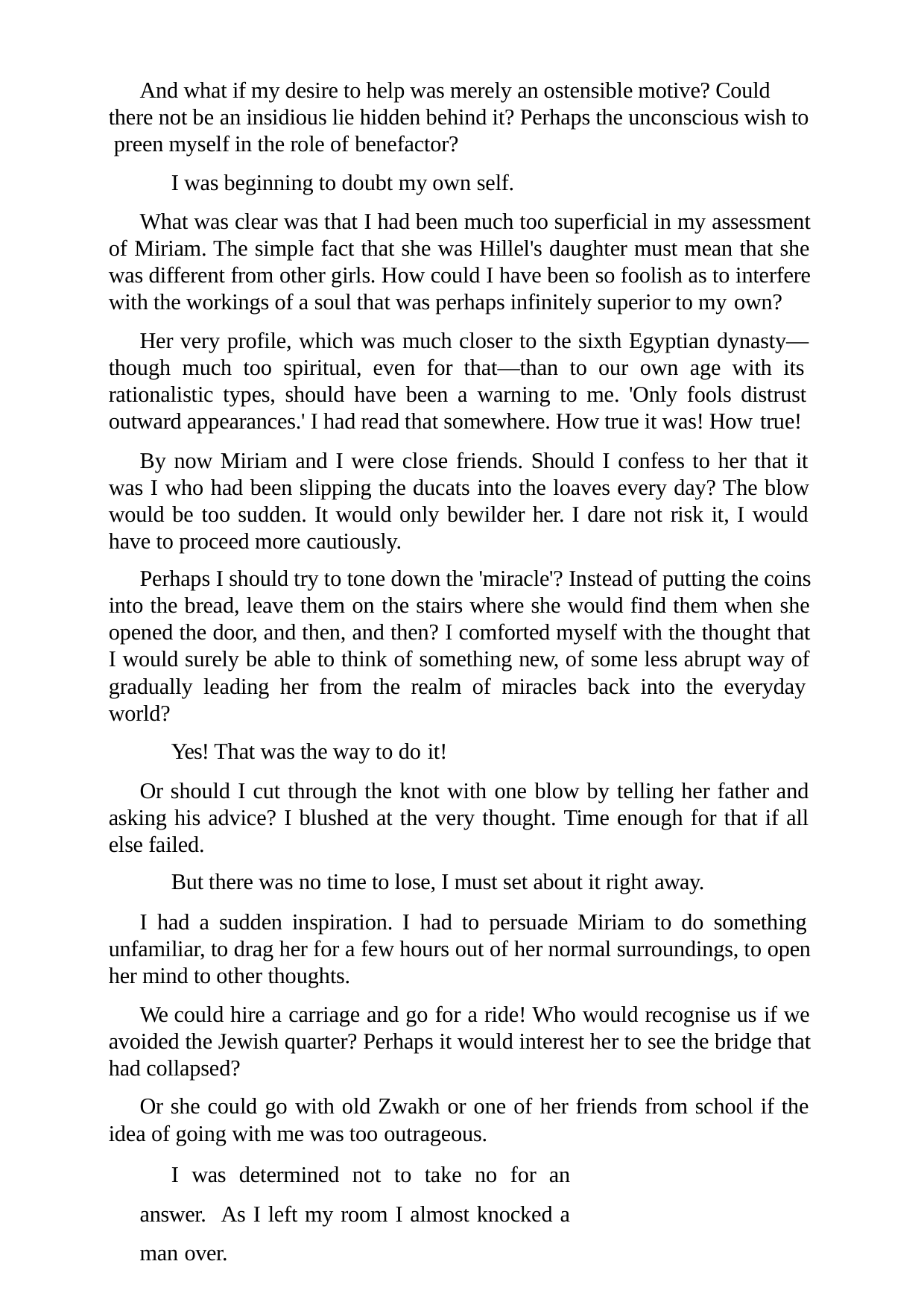

And what if my desire to help was merely an ostensible motive? Could  there not be an insidious lie hidden behind it? Perhaps the unconscious wish to  preen myself in the role of benefactor?
I was beginning to doubt my own self.
What was clear was that I had been much too superficial in my assessment  of Miriam. The simple fact that she was Hillel's daughter must mean that she  was different from other girls. How could I have been so foolish as to interfere  with the workings of a soul that was perhaps infinitely superior to my own?
Her very profile, which was much closer to the sixth Egyptian dynasty—  though much too spiritual, even for that—than to our own age with its  rationalistic types, should have been a warning to me. 'Only fools distrust  outward appearances.' I had read that somewhere. How true it was! How true!
By now Miriam and I were close friends. Should I confess to her that it  was I who had been slipping the ducats into the loaves every day? The blow  would be too sudden. It would only bewilder her. I dare not risk it, I would  have to proceed more cautiously.
Perhaps I should try to tone down the 'miracle'? Instead of putting the coins  into the bread, leave them on the stairs where she would find them when she  opened the door, and then, and then? I comforted myself with the thought that  I would surely be able to think of something new, of some less abrupt way of  gradually leading her from the realm of miracles back into the everyday  world?
Yes! That was the way to do it!
Or should I cut through the knot with one blow by telling her father and  asking his advice? I blushed at the very thought. Time enough for that if all  else failed.
But there was no time to lose, I must set about it right away.
I had a sudden inspiration. I had to persuade Miriam to do something  unfamiliar, to drag her for a few hours out of her normal surroundings, to open  her mind to other thoughts.
We could hire a carriage and go for a ride! Who would recognise us if we  avoided the Jewish quarter? Perhaps it would interest her to see the bridge that  had collapsed?
Or she could go with old Zwakh or one of her friends from school if the  idea of going with me was too outrageous.
I was determined not to take no for an answer.  As I left my room I almost knocked a man over.